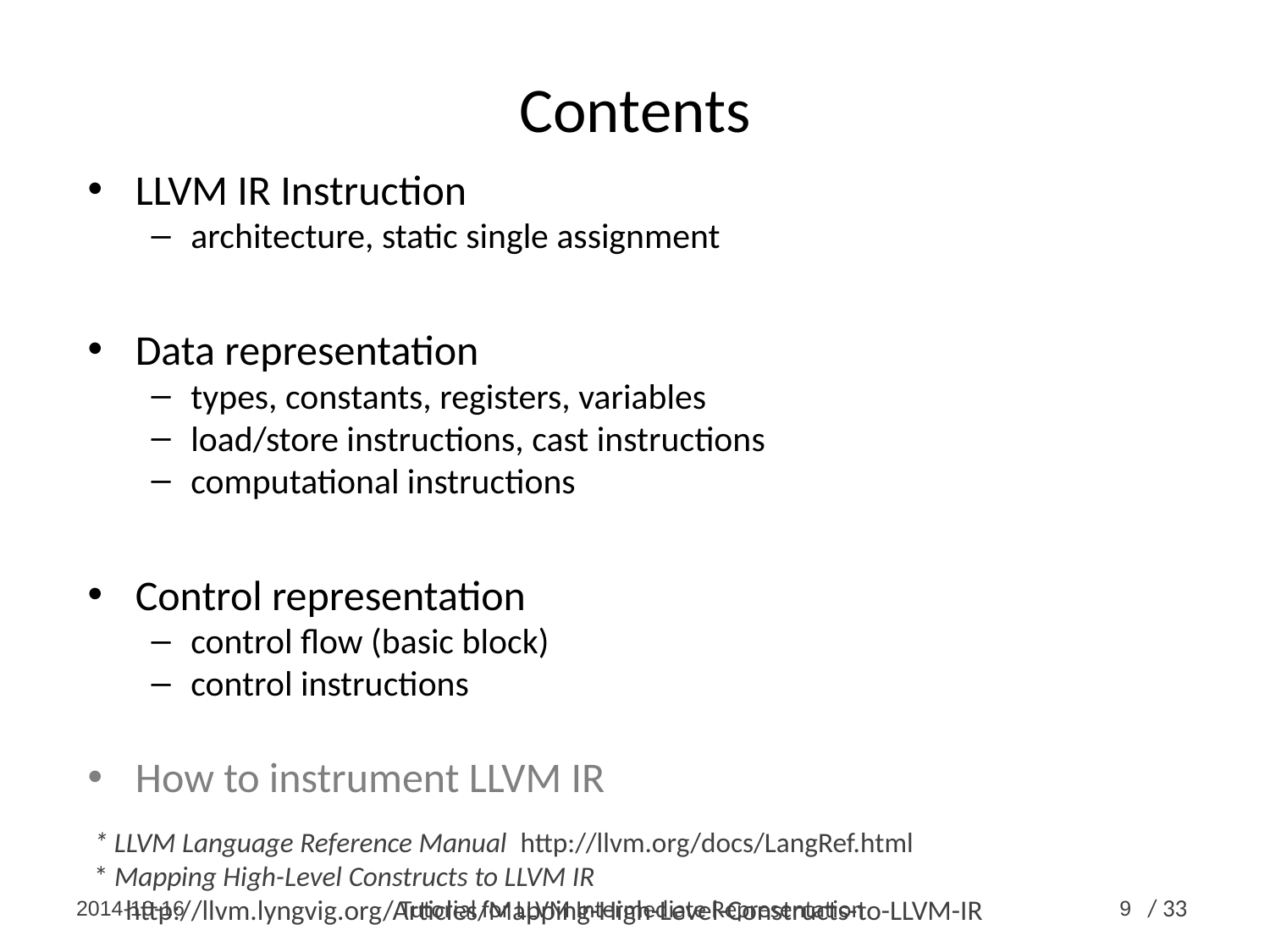

# Contents
LLVM IR Instruction
architecture, static single assignment

Data representation
types, constants, registers, variables
load/store instructions, cast instructions
computational instructions

Control representation
control flow (basic block)
control instructions

How to instrument LLVM IR

 * LLVM Language Reference Manual  http://llvm.org/docs/LangRef.html
 * Mapping High-Level Constructs to LLVM IR
      http://llvm.lyngvig.org/Articles/Mapping-High-Level-Constructs-to-LLVM-IR
2014-10-16
Tutorial for LLVM Intermediate Representation
9